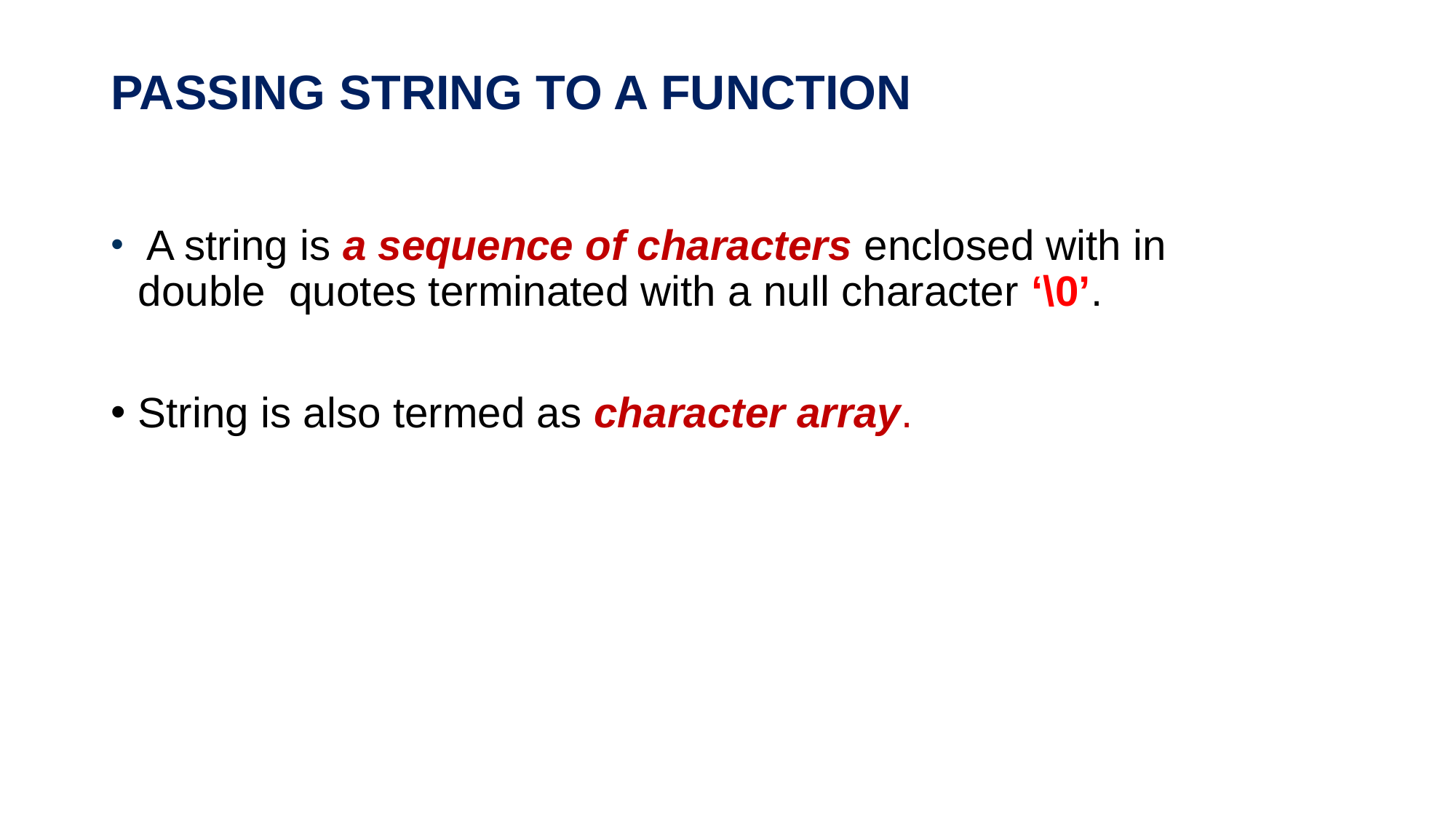

# PASSING STRING TO A FUNCTION
 A string is a sequence of characters enclosed with in  double  quotes terminated with a null character ‘\0’.

String is also termed as character array.